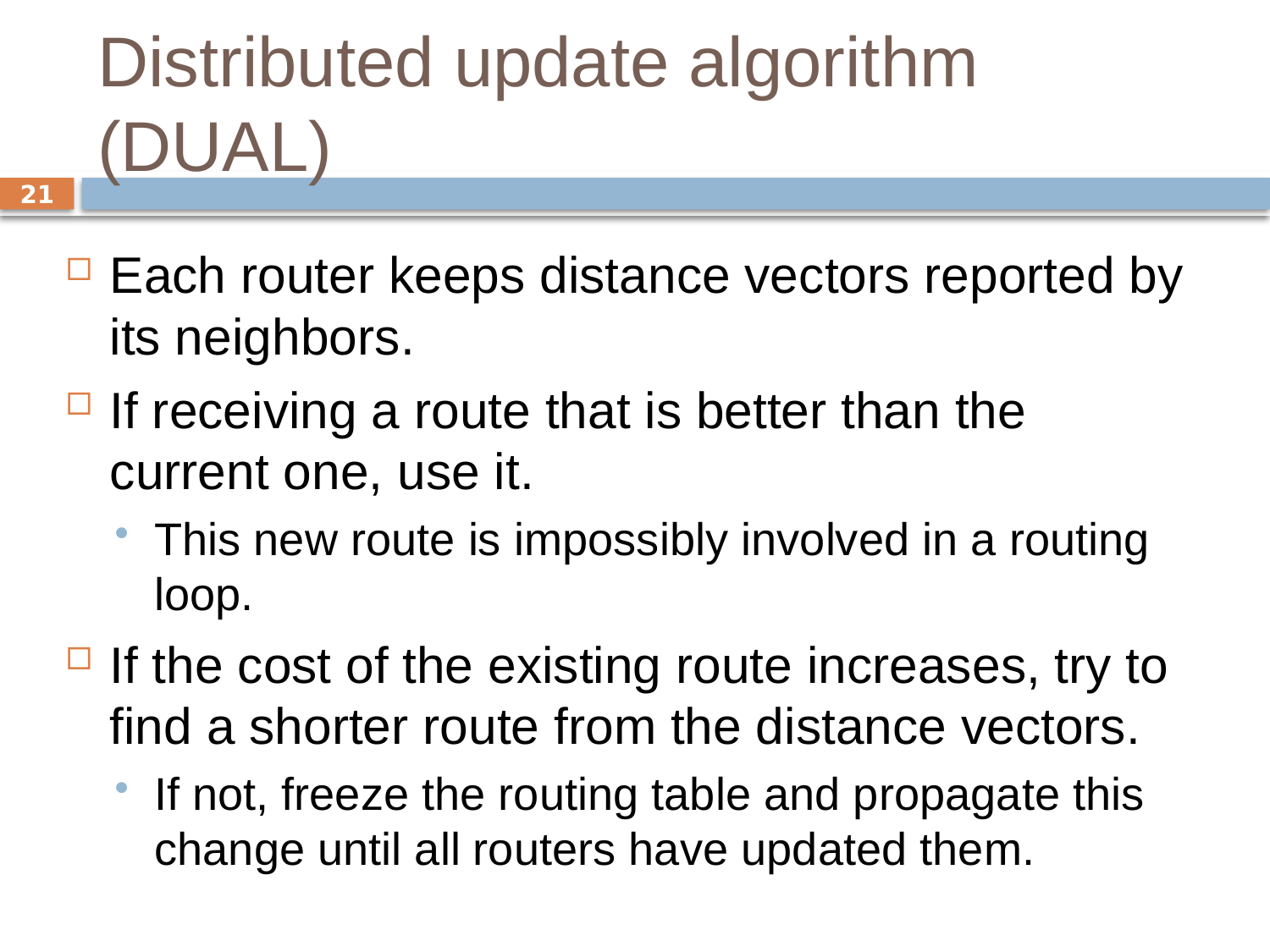

# Distributed update algorithm (DUAL)
21
Each router keeps distance vectors reported by its neighbors.
If receiving a route that is better than the current one, use it.
This new route is impossibly involved in a routing loop.
If the cost of the existing route increases, try to find a shorter route from the distance vectors.
If not, freeze the routing table and propagate this change until all routers have updated them.